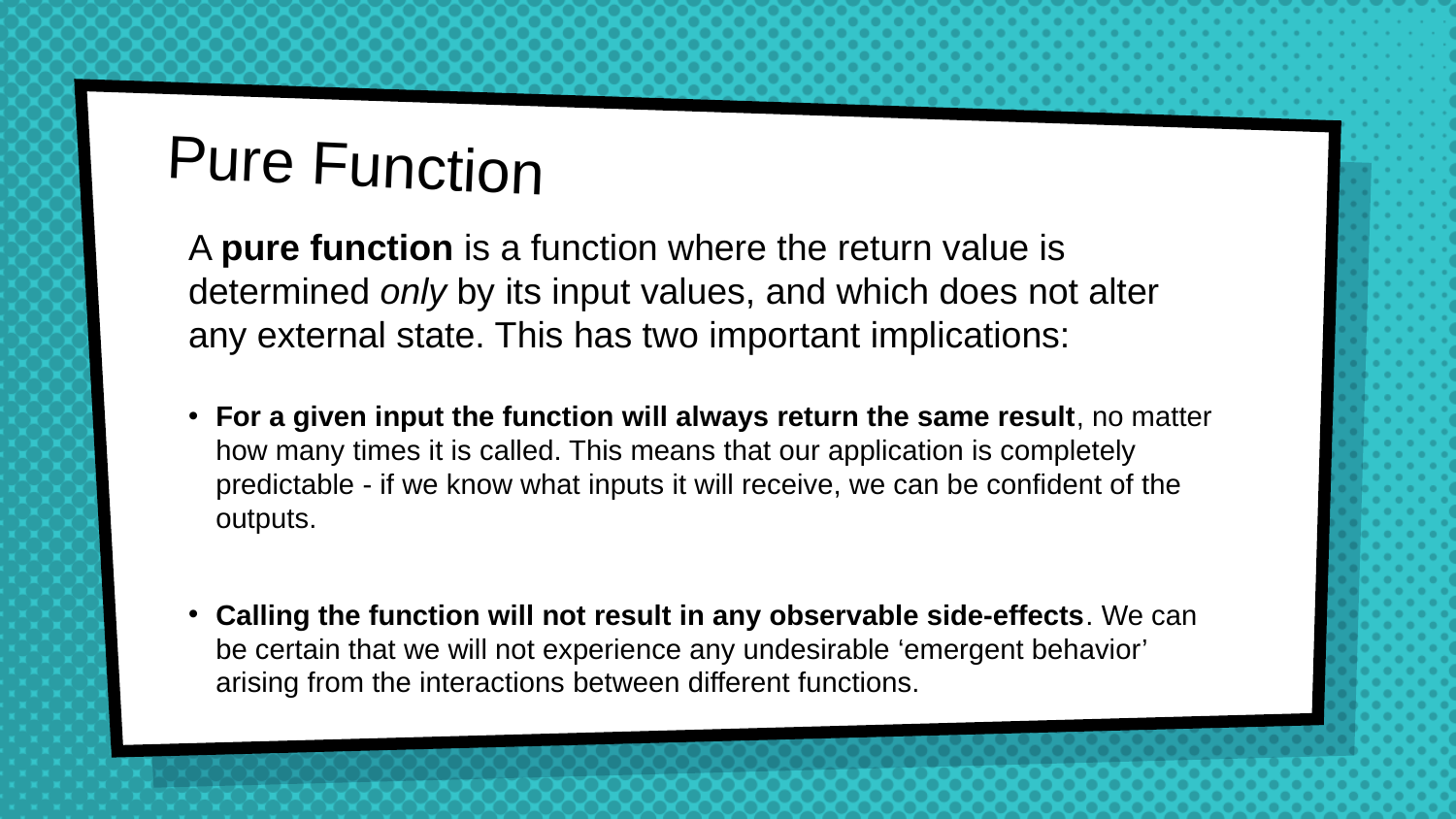

# Pure Function
A pure function is a function where the return value is determined only by its input values, and which does not alter any external state. This has two important implications:

For a given input the function will always return the same result, no matter how many times it is called. This means that our application is completely predictable - if we know what inputs it will receive, we can be confident of the outputs.

Calling the function will not result in any observable side-effects. We can be certain that we will not experience any undesirable ‘emergent behavior’ arising from the interactions between different functions.